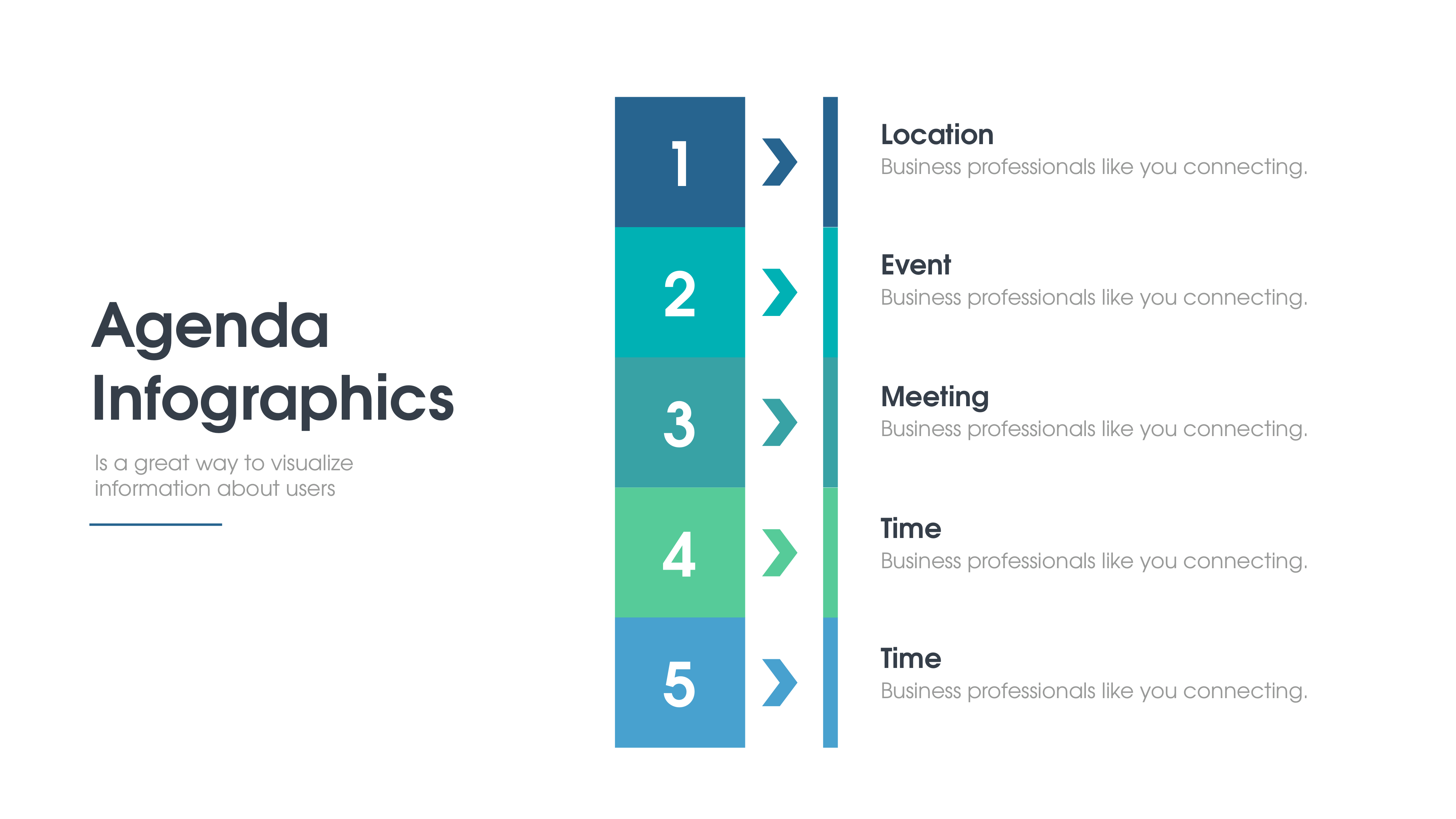

1

Location

Business professionals like you connecting.
2

Event

Business professionals like you connecting.
Agenda
Infographics

Is a great way to visualize information about users
3

Meeting

Business professionals like you connecting.
4

Time

Business professionals like you connecting.
5

Time

Business professionals like you connecting.